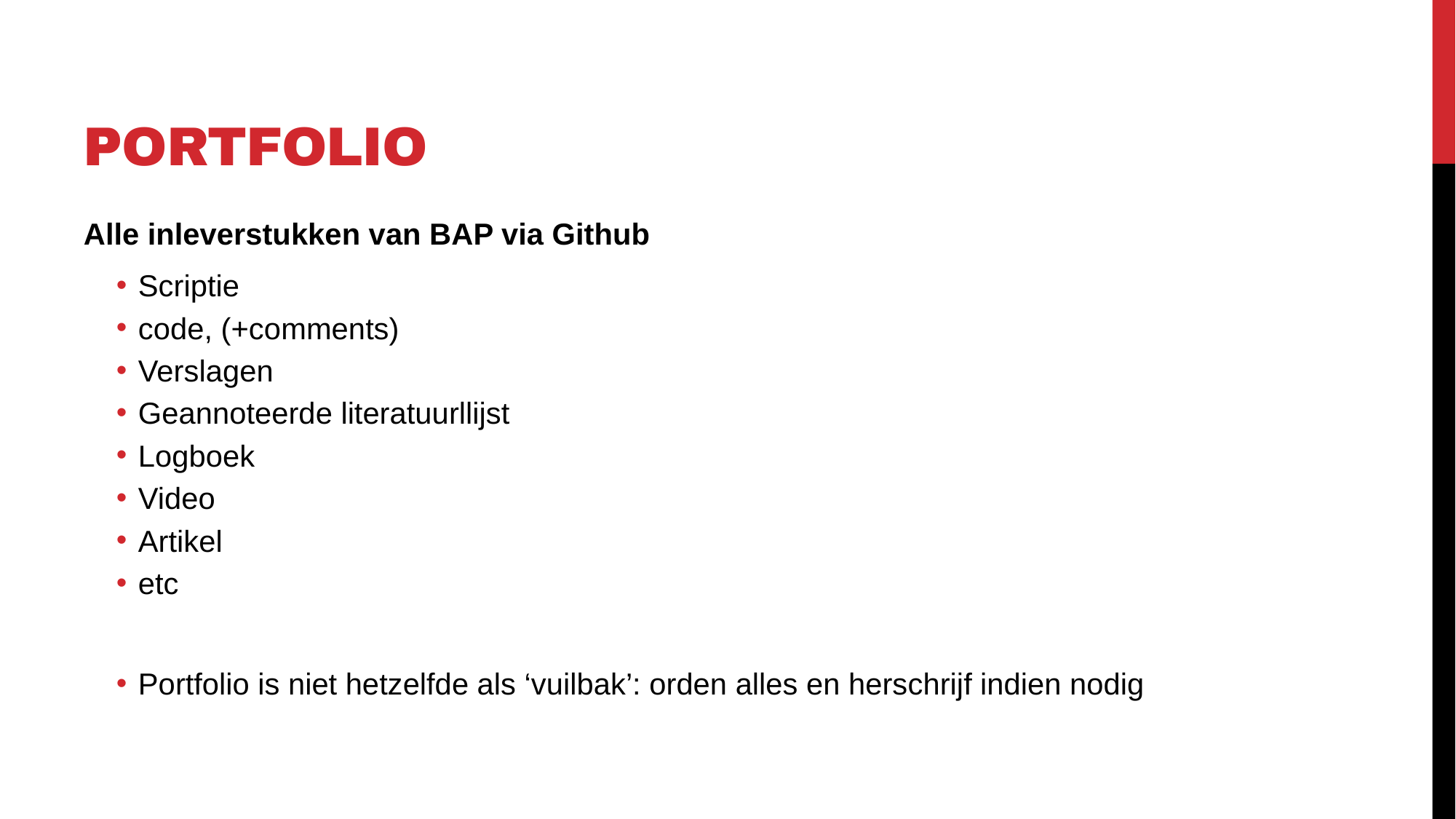

# Portfolio
Alle inleverstukken van BAP via Github
Scriptie
code, (+comments)
Verslagen
Geannoteerde literatuurllijst
Logboek
Video
Artikel
etc

Portfolio is niet hetzelfde als ‘vuilbak’: orden alles en herschrijf indien nodig